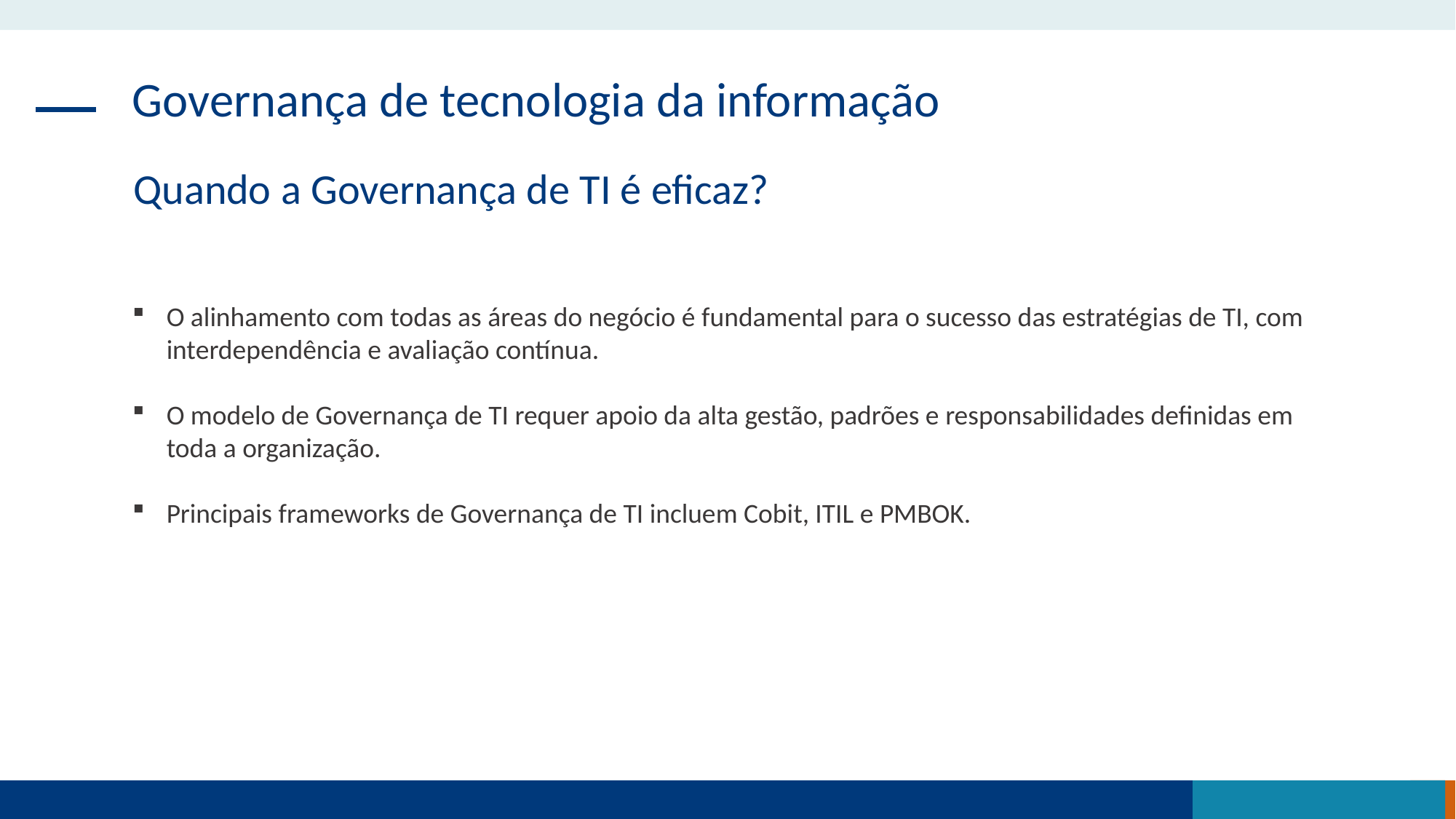

Governança de tecnologia da informação
Quando a Governança de TI é eficaz?
O alinhamento com todas as áreas do negócio é fundamental para o sucesso das estratégias de TI, com interdependência e avaliação contínua.

O modelo de Governança de TI requer apoio da alta gestão, padrões e responsabilidades definidas em toda a organização.

Principais frameworks de Governança de TI incluem Cobit, ITIL e PMBOK.